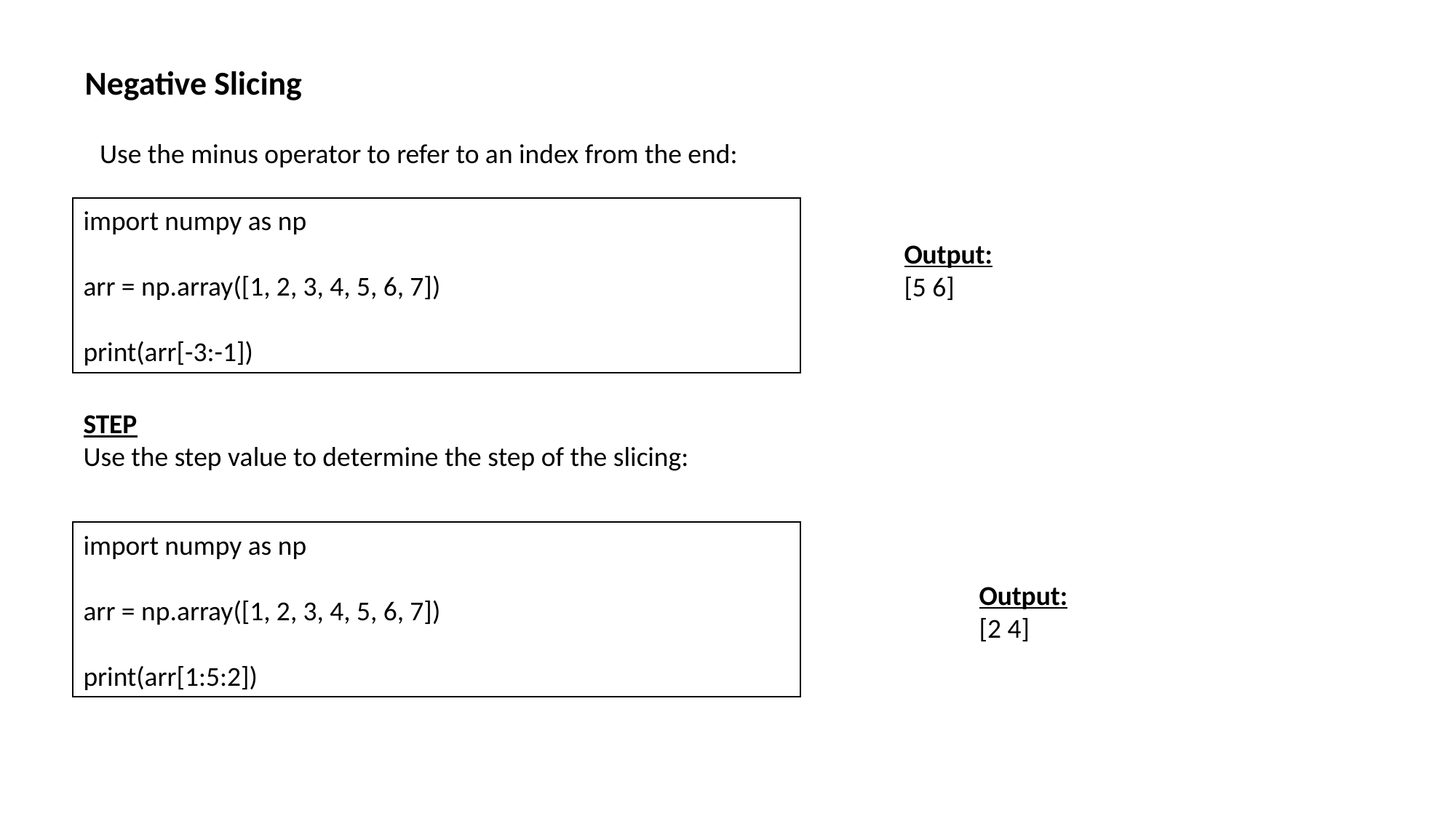

Negative Slicing
Use the minus operator to refer to an index from the end:
import numpy as np

arr = np.array([1, 2, 3, 4, 5, 6, 7])

print(arr[-3:-1])
Output:
[5 6]
STEP
Use the step value to determine the step of the slicing:
import numpy as np

arr = np.array([1, 2, 3, 4, 5, 6, 7])

print(arr[1:5:2])
Output:
[2 4]